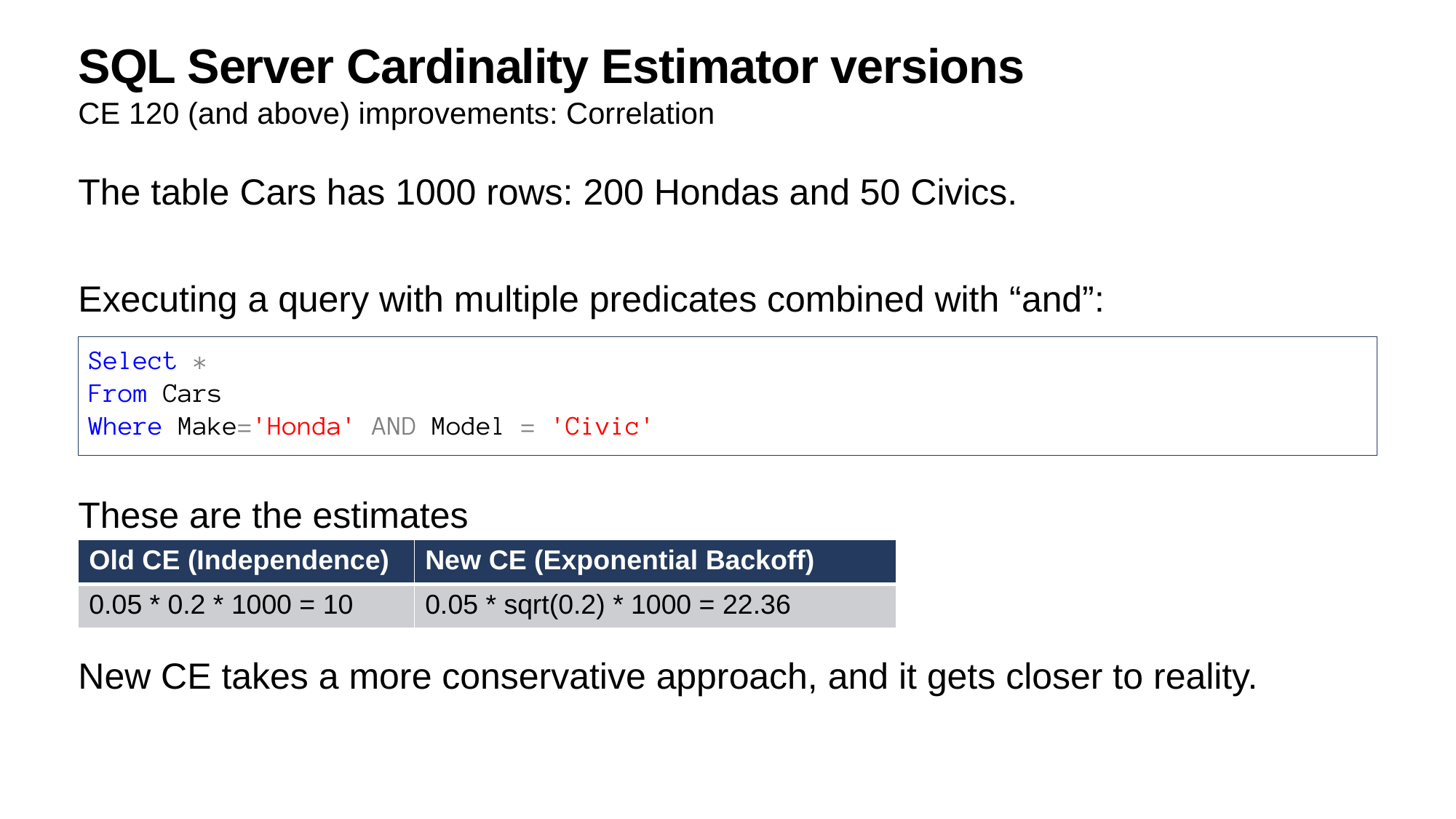

# SQL Server Cardinality Estimator versions
CE 120 (and above) improvements: Correlation
The table Cars has 1000 rows: 200 Hondas and 50 Civics.

Executing a query with multiple predicates combined with “and”:

These are the estimates

New CE takes a more conservative approach, and it gets closer to reality.
Select *
From Cars
Where Make='Honda' AND Model = 'Civic'
| Old CE (Independence) | New CE (Exponential Backoff) |
| --- | --- |
| 0.05 \* 0.2 \* 1000 = 10 | 0.05 \* sqrt(0.2) \* 1000 = 22.36 |